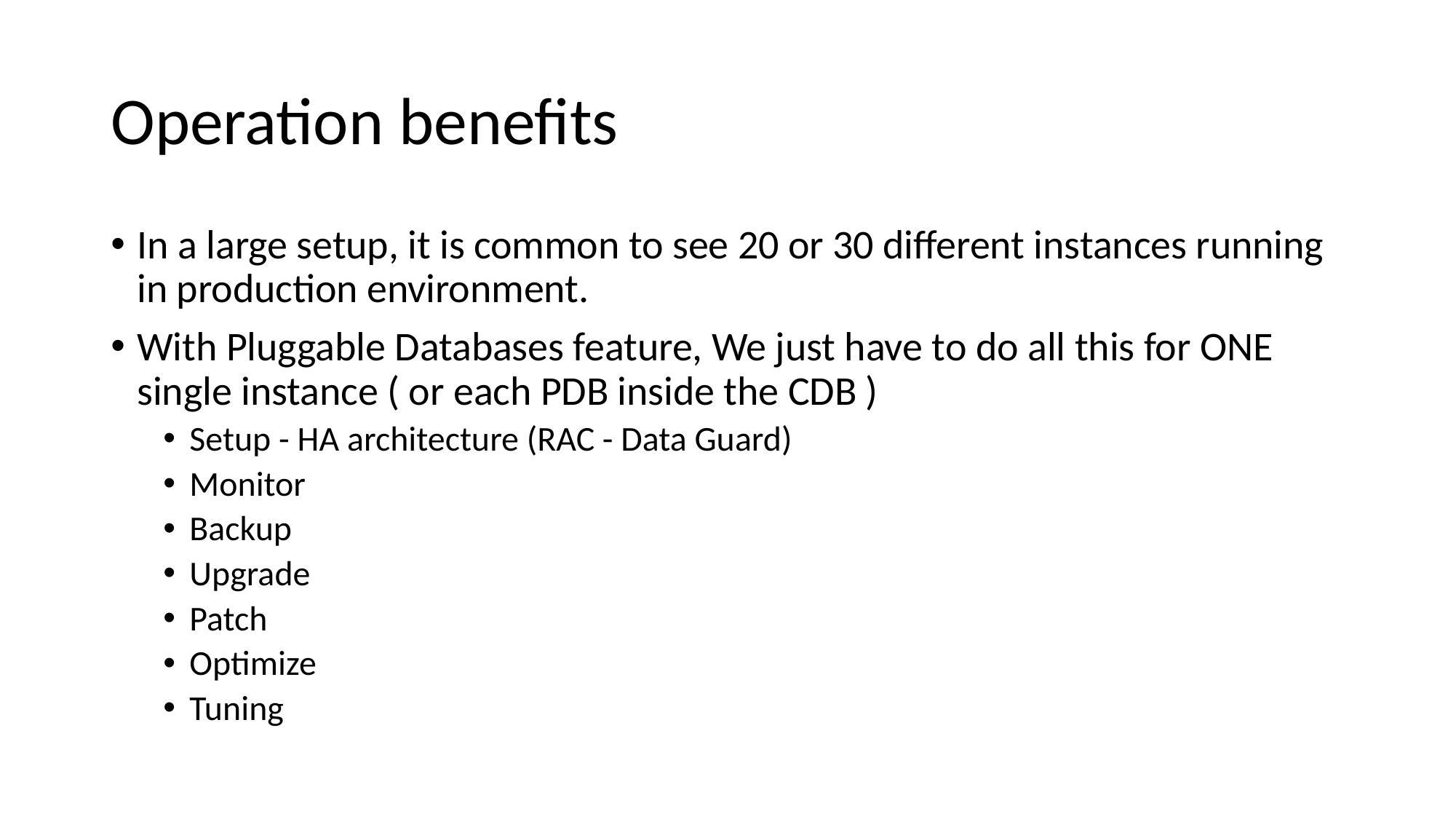

# Operation benefits
In a large setup, it is common to see 20 or 30 different instances running in production environment.
With Pluggable Databases feature, We just have to do all this for ONE single instance ( or each PDB inside the CDB )
Setup - HA architecture (RAC - Data Guard)
Monitor
Backup
Upgrade
Patch
Optimize
Tuning